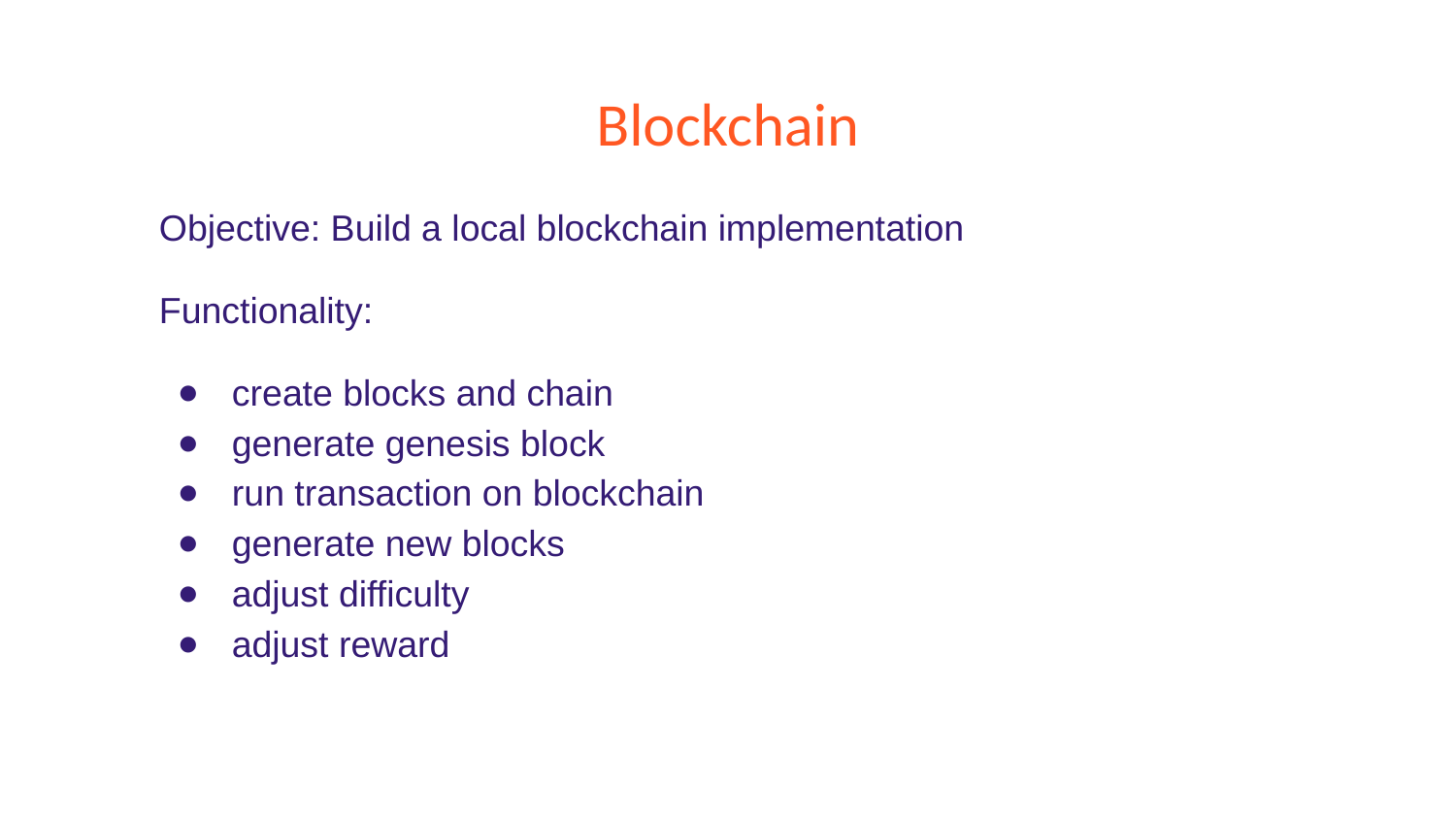

# Blockchain
Objective: Build a local blockchain implementation
Functionality:
create blocks and chain
generate genesis block
run transaction on blockchain
generate new blocks
adjust difficulty
adjust reward